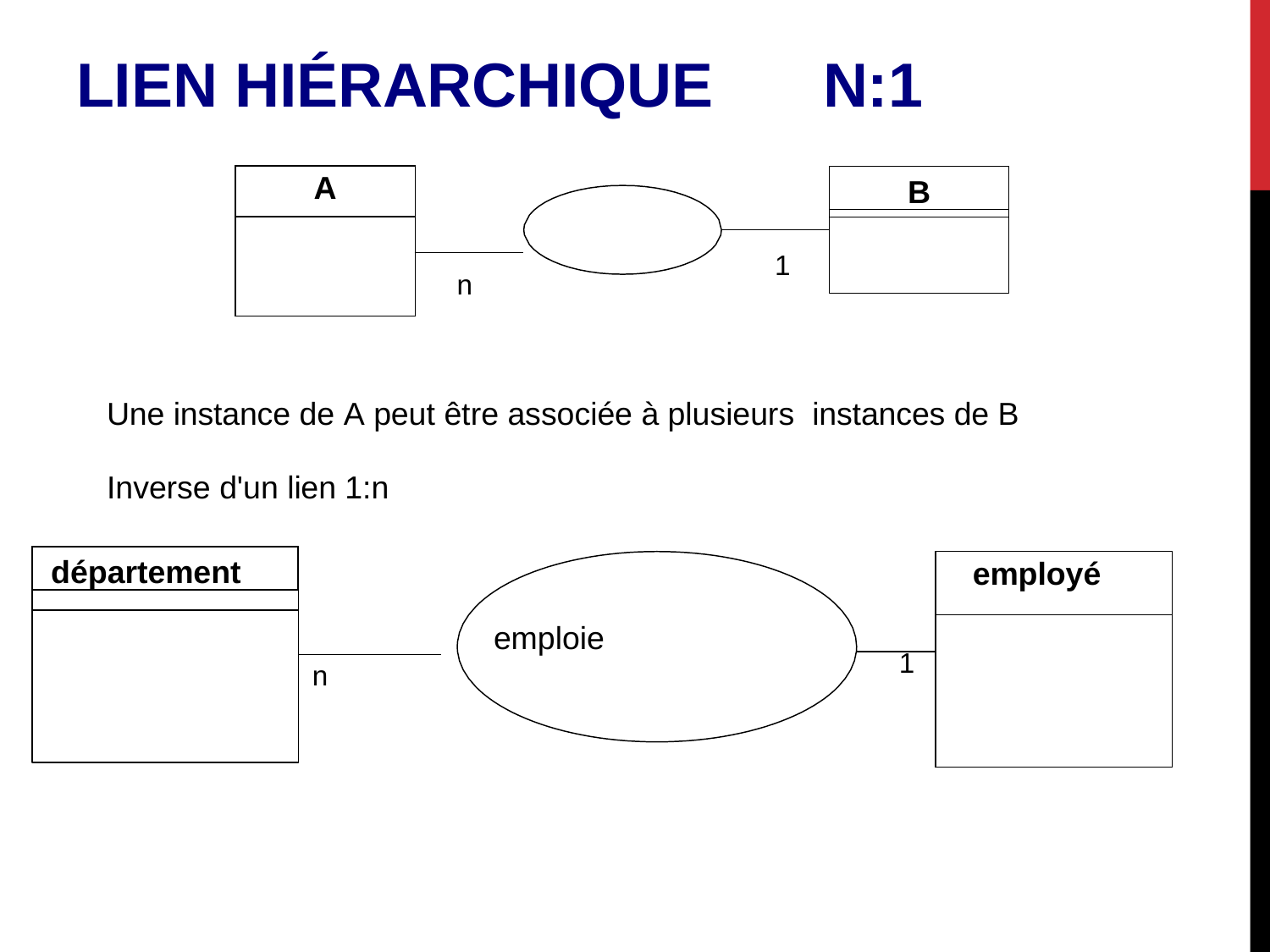

# Lien hiérarchique	n:1
| A |  |
| --- | --- |
|  |  |
|  | n |

B

1
Une instance de A peut être associée à plusieurs  instances de B

Inverse d'un lien 1:n

département

|  | employé |
| --- | --- |
|  |  |
| 1 |  |

emploie
n

Un département emploie généralement plusieurs  employés